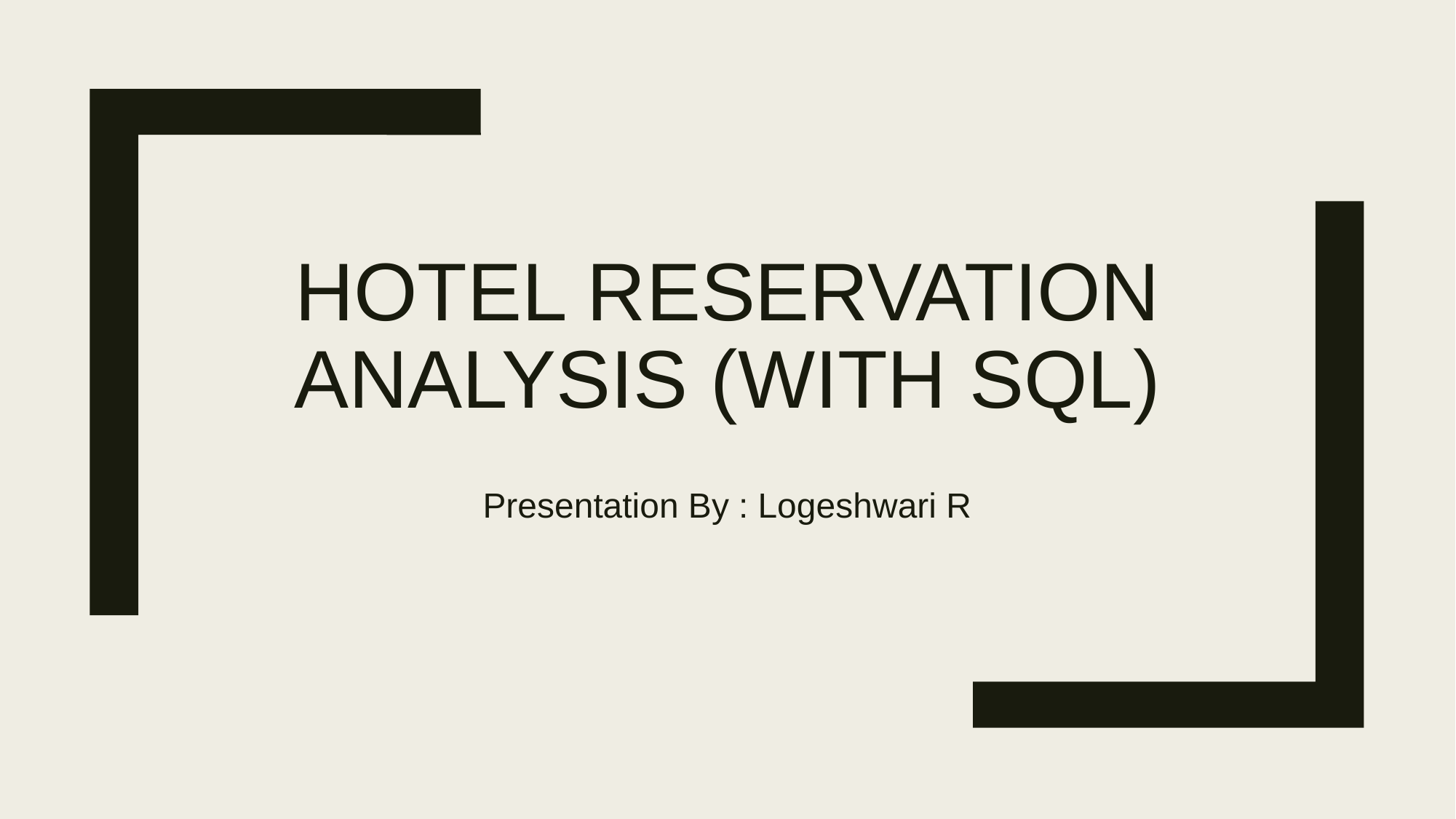

# Hotel Reservation analysis (with Sql)
Presentation By : Logeshwari R